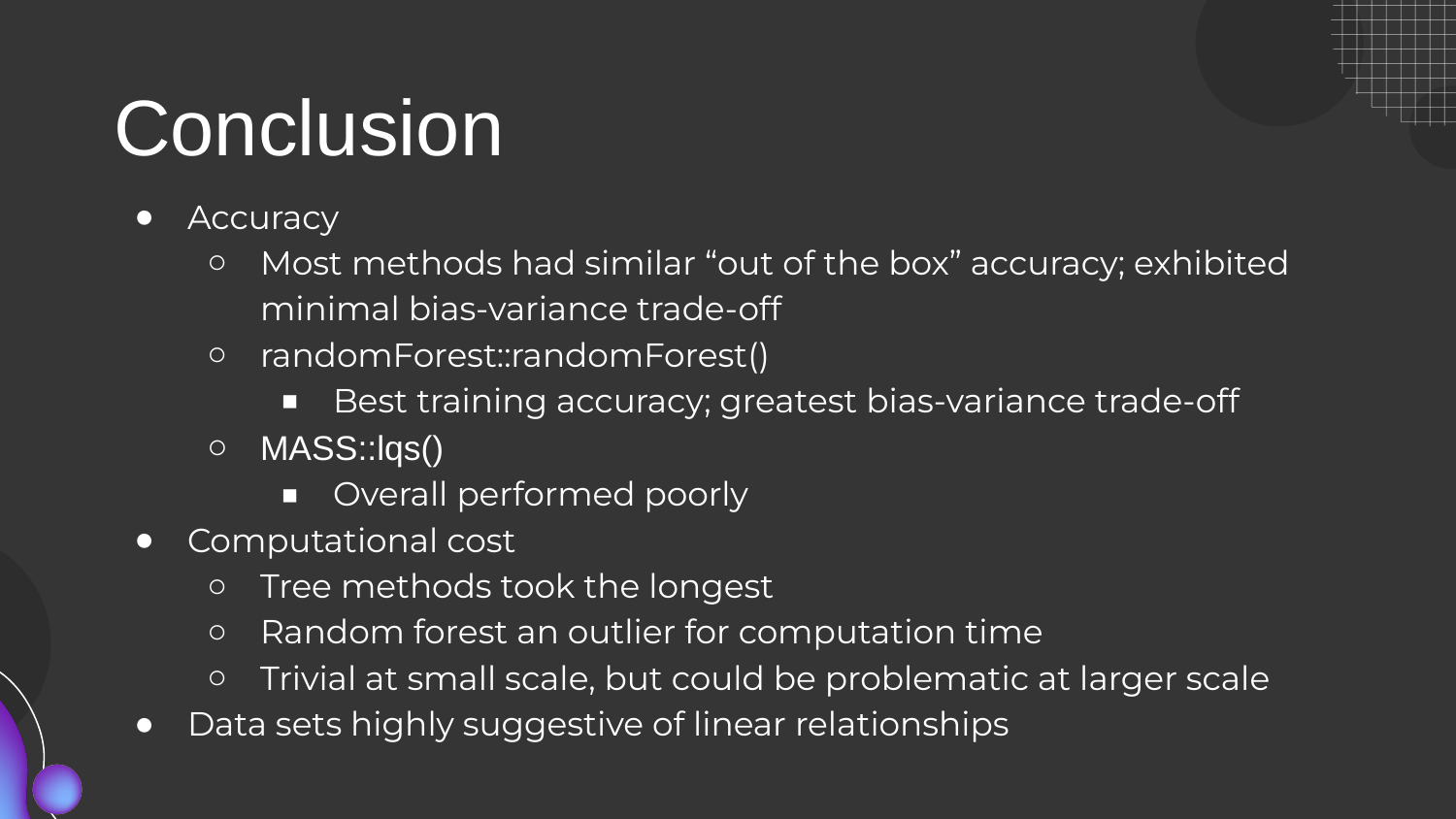

# Conclusion
Accuracy
Most methods had similar “out of the box” accuracy; exhibited minimal bias-variance trade-off
randomForest::randomForest()
Best training accuracy; greatest bias-variance trade-off
MASS::lqs()
Overall performed poorly
Computational cost
Tree methods took the longest
Random forest an outlier for computation time
Trivial at small scale, but could be problematic at larger scale
Data sets highly suggestive of linear relationships